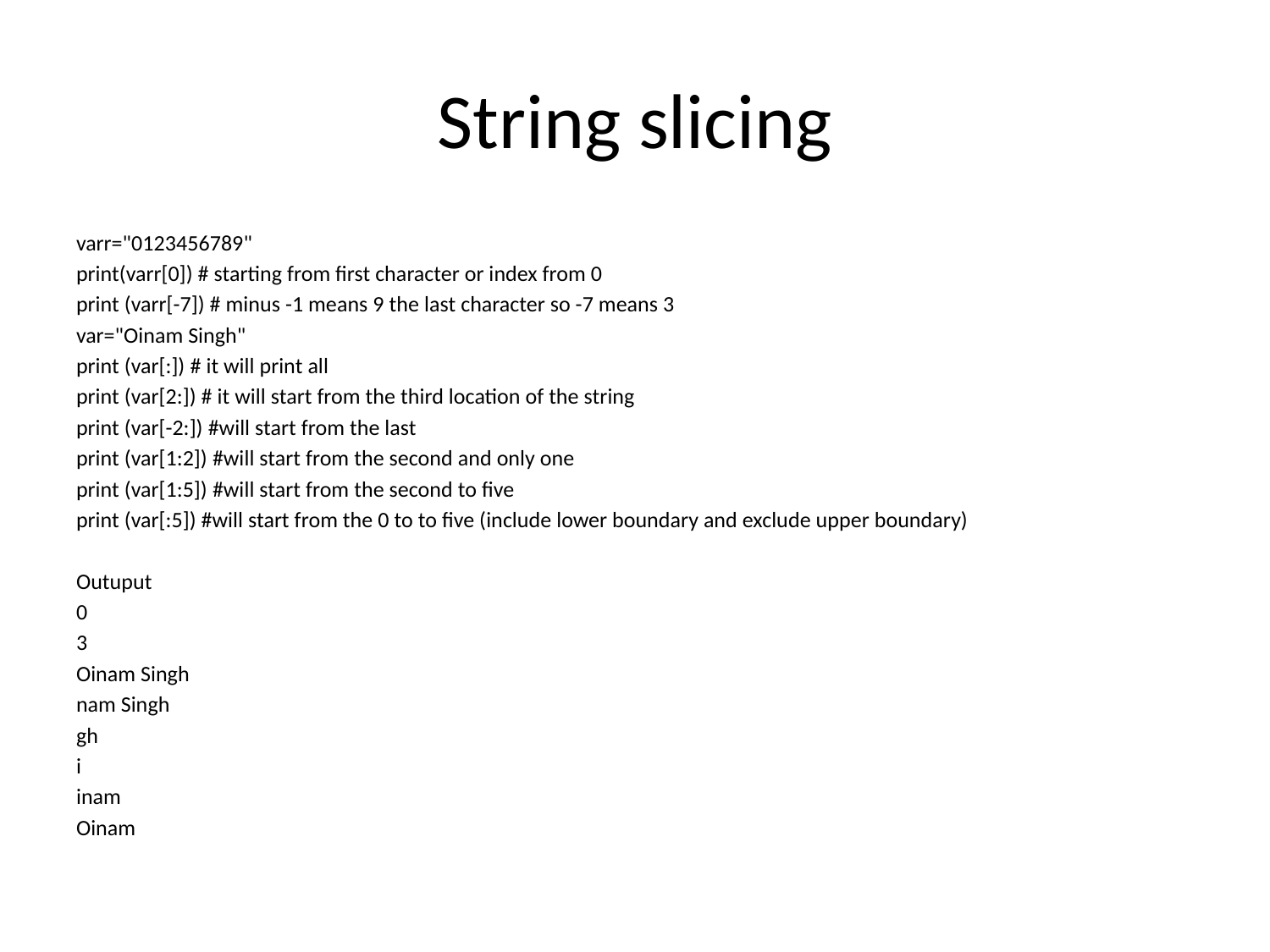

# String slicing
varr="0123456789"
print(varr[0]) # starting from first character or index from 0
print (varr[-7]) # minus -1 means 9 the last character so -7 means 3
var="Oinam Singh"
print (var[:]) # it will print all
print (var[2:]) # it will start from the third location of the string
print (var[-2:]) #will start from the last
print (var[1:2]) #will start from the second and only one
print (var[1:5]) #will start from the second to five
print (var[:5]) #will start from the 0 to to five (include lower boundary and exclude upper boundary)

Outuput
0
3
Oinam Singh
nam Singh
gh
i
inam
Oinam ​